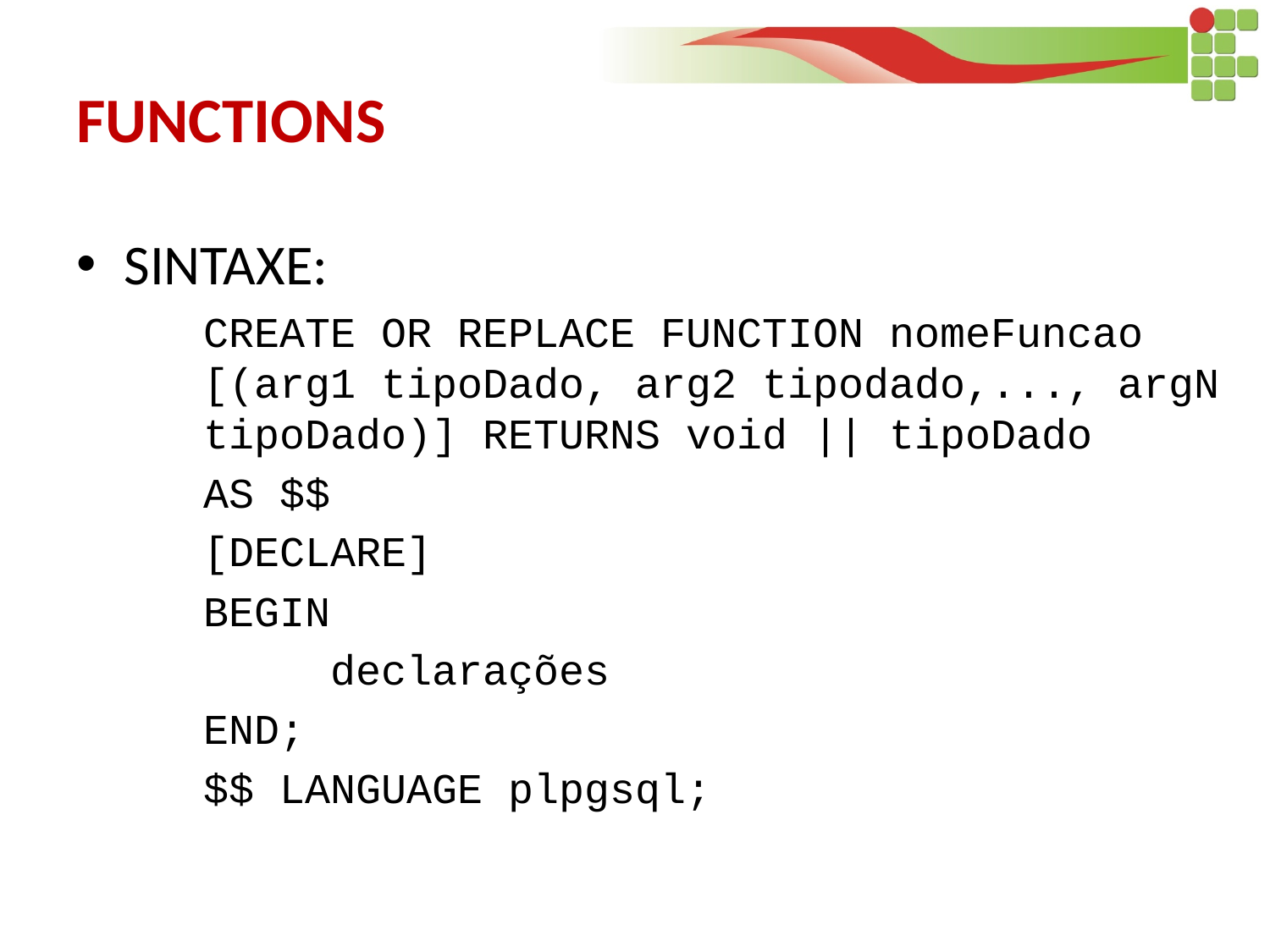

# FUNCTIONS
SINTAXE:
CREATE OR REPLACE FUNCTION nomeFuncao [(arg1 tipoDado, arg2 tipodado,..., argN tipoDado)] RETURNS void || tipoDado
AS $$
[DECLARE]
BEGIN
	declarações
END;
$$ LANGUAGE plpgsql;